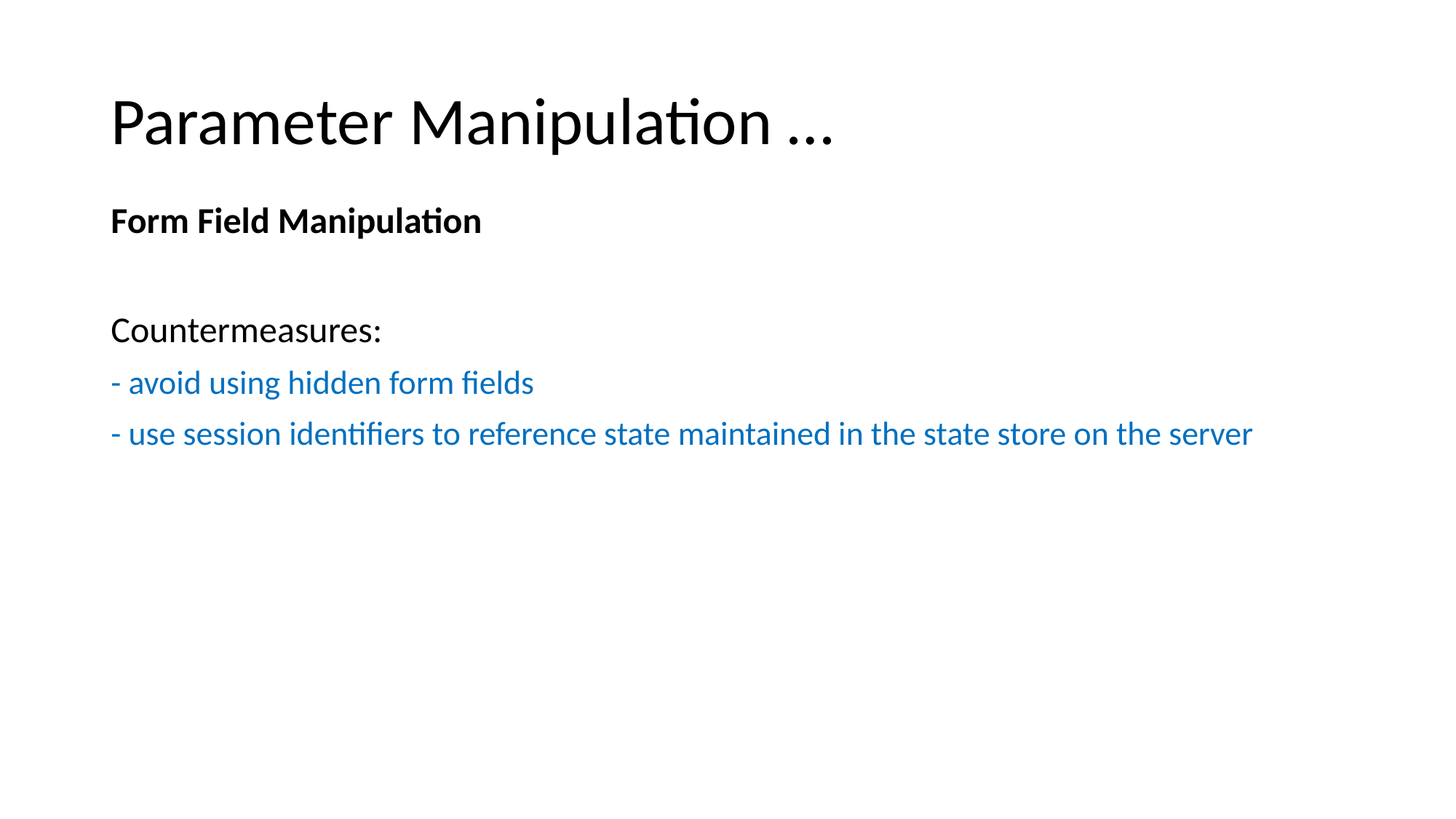

# Parameter Manipulation …
Form Field Manipulation

Countermeasures:
- avoid using hidden form fields
- use session identifiers to reference state maintained in the state store on the server